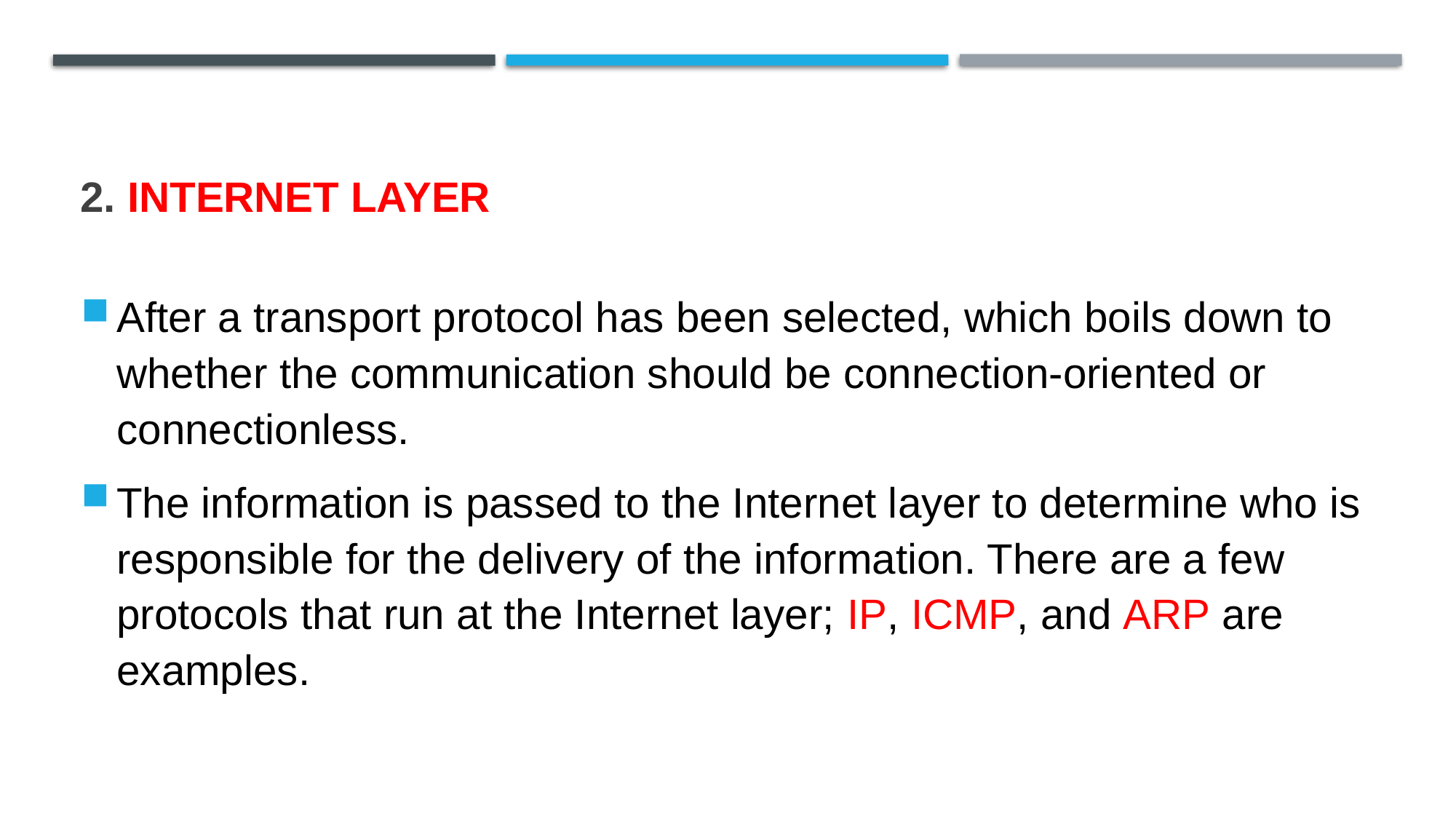

# 2. Internet layer
After a transport protocol has been selected, which boils down to whether the communication should be connection-oriented or connectionless.
The information is passed to the Internet layer to determine who is responsible for the delivery of the information. There are a few protocols that run at the Internet layer; IP, ICMP, and ARP are examples.